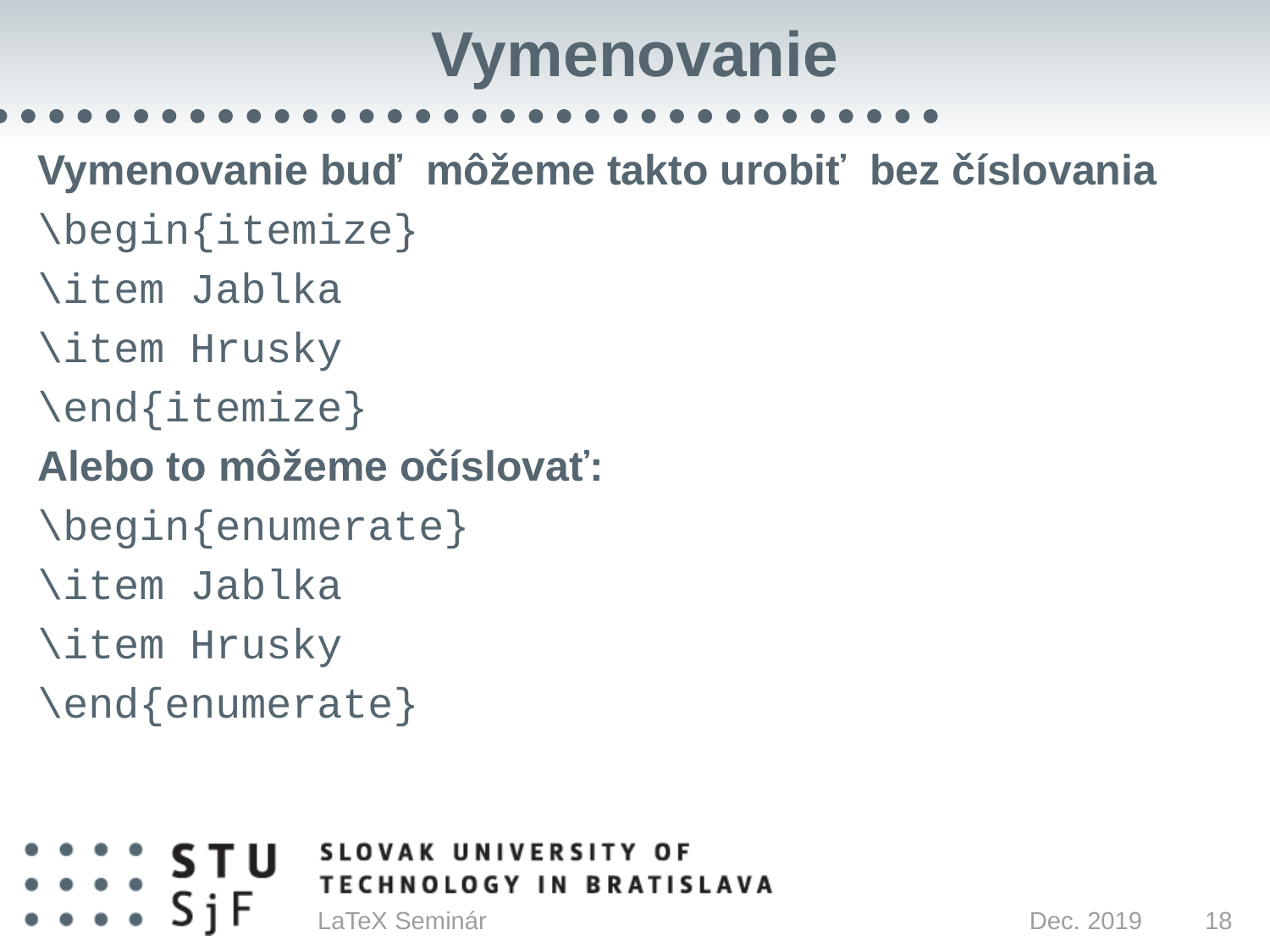

# Vymenovanie
Vymenovanie buď  môžeme takto urobiť  bez číslovania
\begin{itemize}
\item Jablka
\item Hrusky
\end{itemize}
Alebo to môžeme očíslovať:
\begin{enumerate}
\item Jablka
\item Hrusky
\end{enumerate}

LaTeX Seminár
Dec. 2019
18